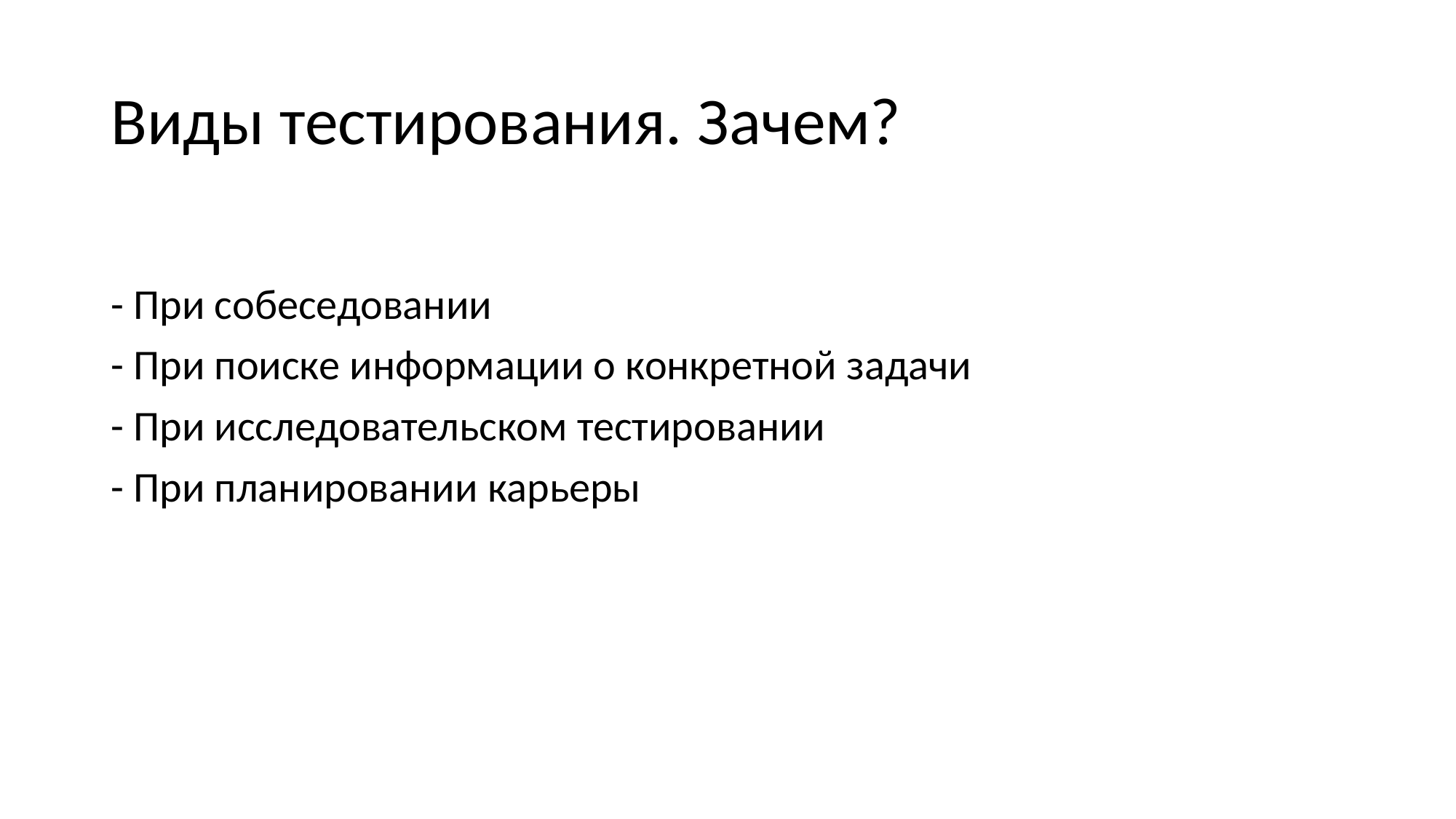

# Виды тестирования. Зачем?
- При собеседовании
- При поиске информации о конкретной задачи
- При исследовательском тестировании
- При планировании карьеры